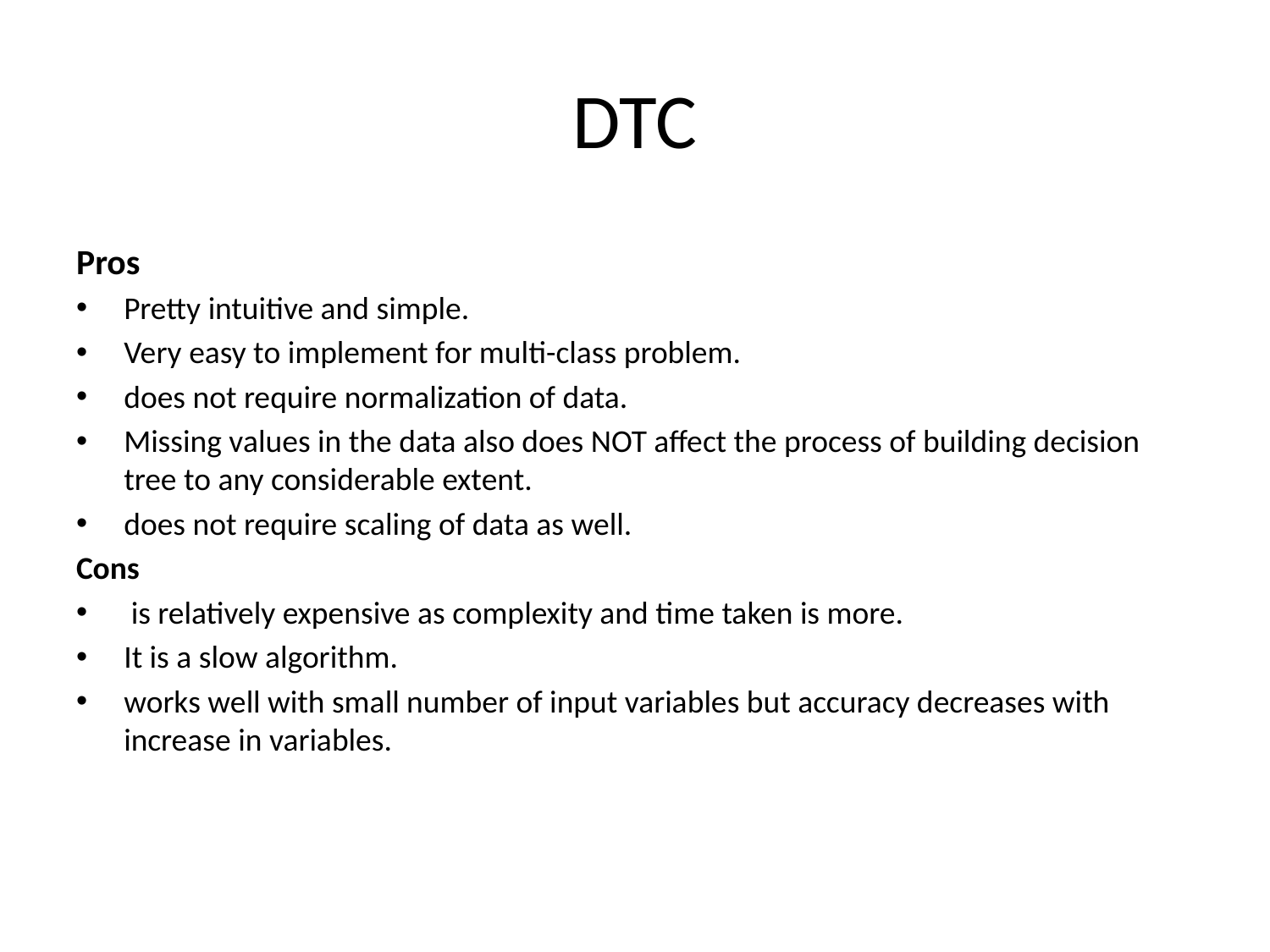

# DTC
Pros
Pretty intuitive and simple.
Very easy to implement for multi-class problem.
does not require normalization of data.
Missing values in the data also does NOT affect the process of building decision tree to any considerable extent.
does not require scaling of data as well.
Cons
 is relatively expensive as complexity and time taken is more.
It is a slow algorithm.
works well with small number of input variables but accuracy decreases with increase in variables.